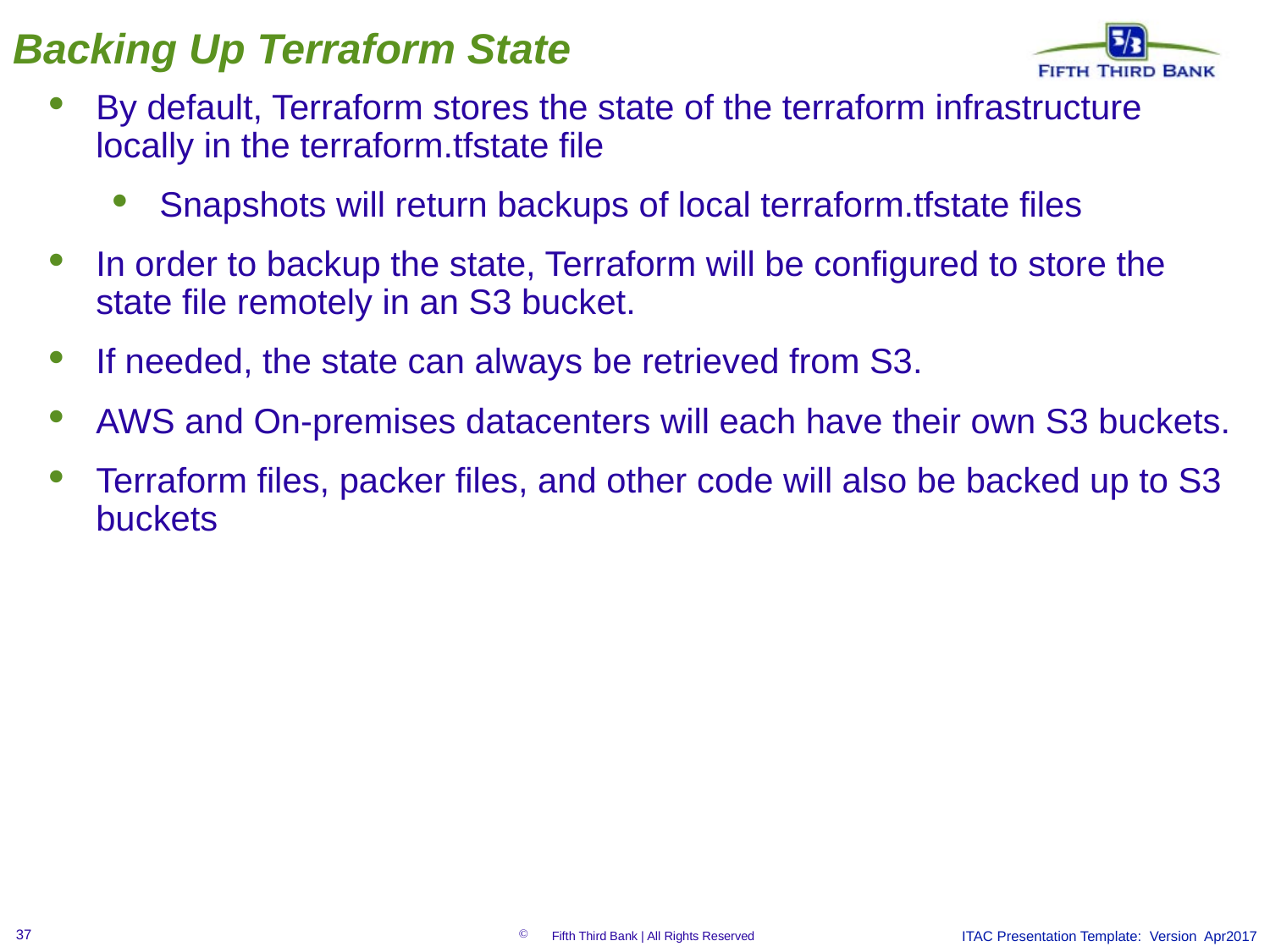

# Backing Up Terraform State
By default, Terraform stores the state of the terraform infrastructure locally in the terraform.tfstate file
Snapshots will return backups of local terraform.tfstate files
In order to backup the state, Terraform will be configured to store the state file remotely in an S3 bucket.
If needed, the state can always be retrieved from S3.
AWS and On-premises datacenters will each have their own S3 buckets.
Terraform files, packer files, and other code will also be backed up to S3 buckets

ITAC Presentation Template:  Version  Apr2017